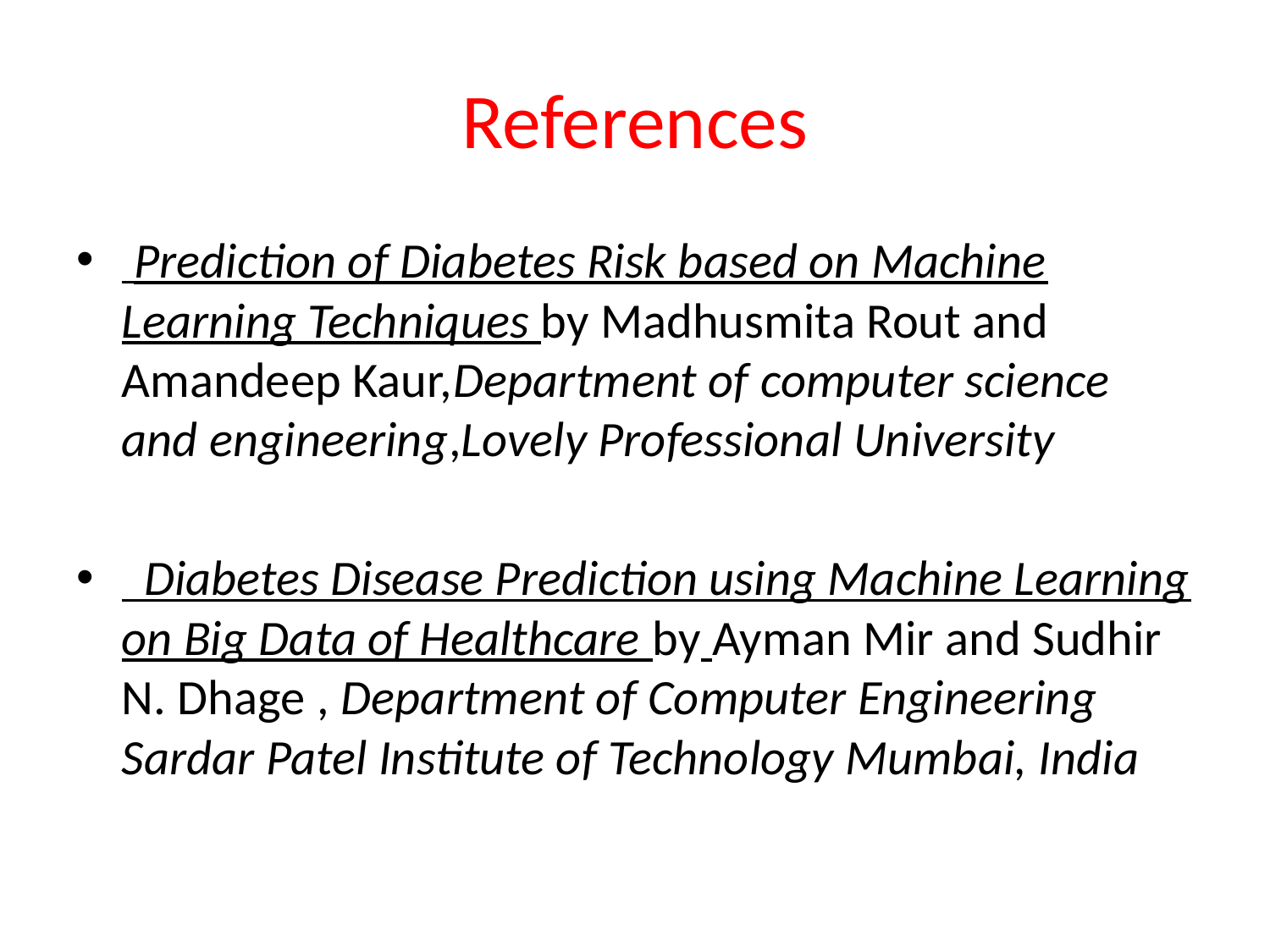

# References
 Prediction of Diabetes Risk based on Machine Learning Techniques by Madhusmita Rout and Amandeep Kaur,Department of computer science and engineering,Lovely Professional University

  Diabetes Disease Prediction using Machine Learning on Big Data of Healthcare by Ayman Mir and Sudhir N. Dhage , Department of Computer Engineering Sardar Patel Institute of Technology Mumbai, India
12